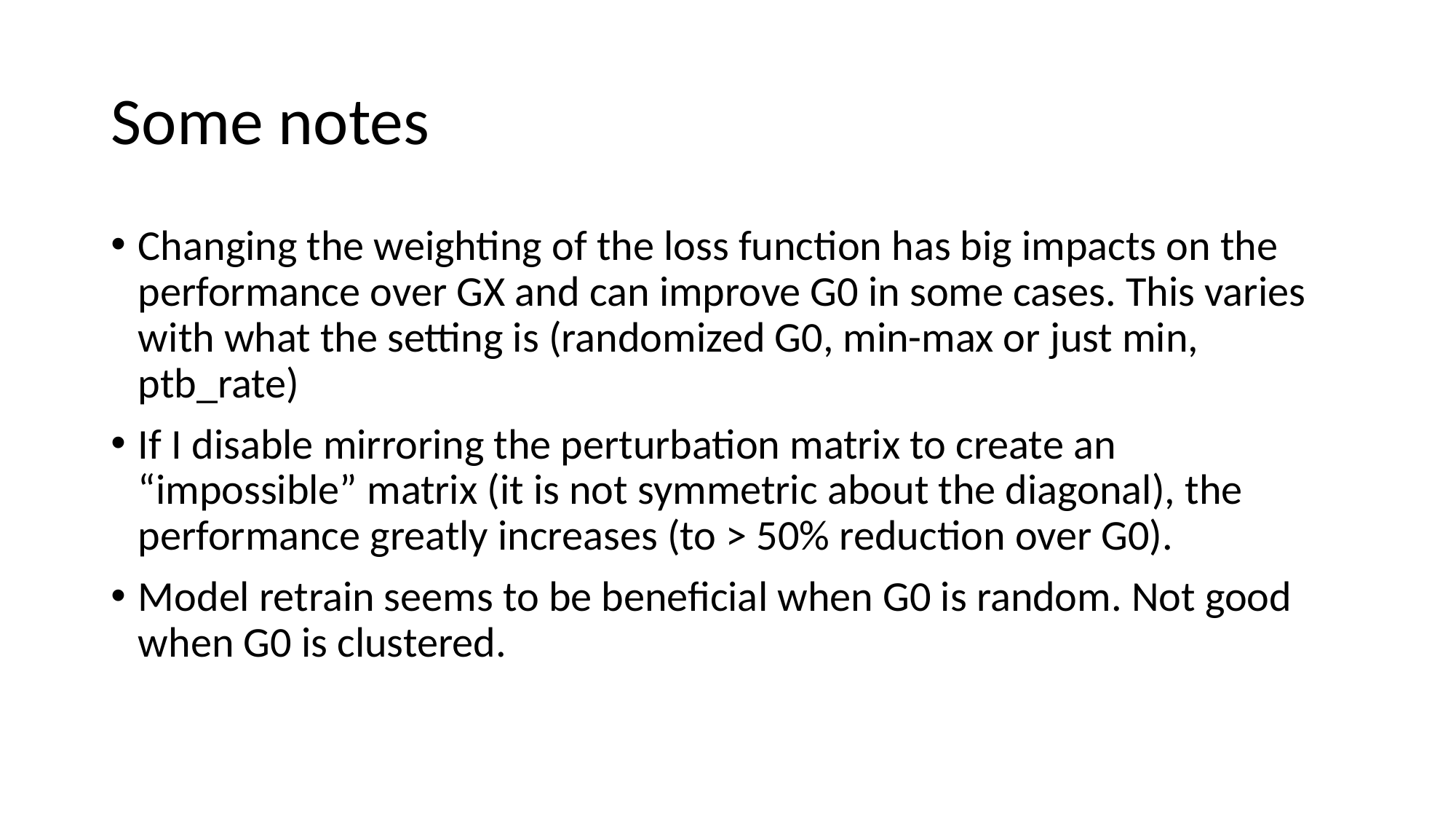

# Some notes
Changing the weighting of the loss function has big impacts on the performance over GX and can improve G0 in some cases. This varies with what the setting is (randomized G0, min-max or just min, ptb_rate)
If I disable mirroring the perturbation matrix to create an “impossible” matrix (it is not symmetric about the diagonal), the performance greatly increases (to > 50% reduction over G0).
Model retrain seems to be beneficial when G0 is random. Not good when G0 is clustered.